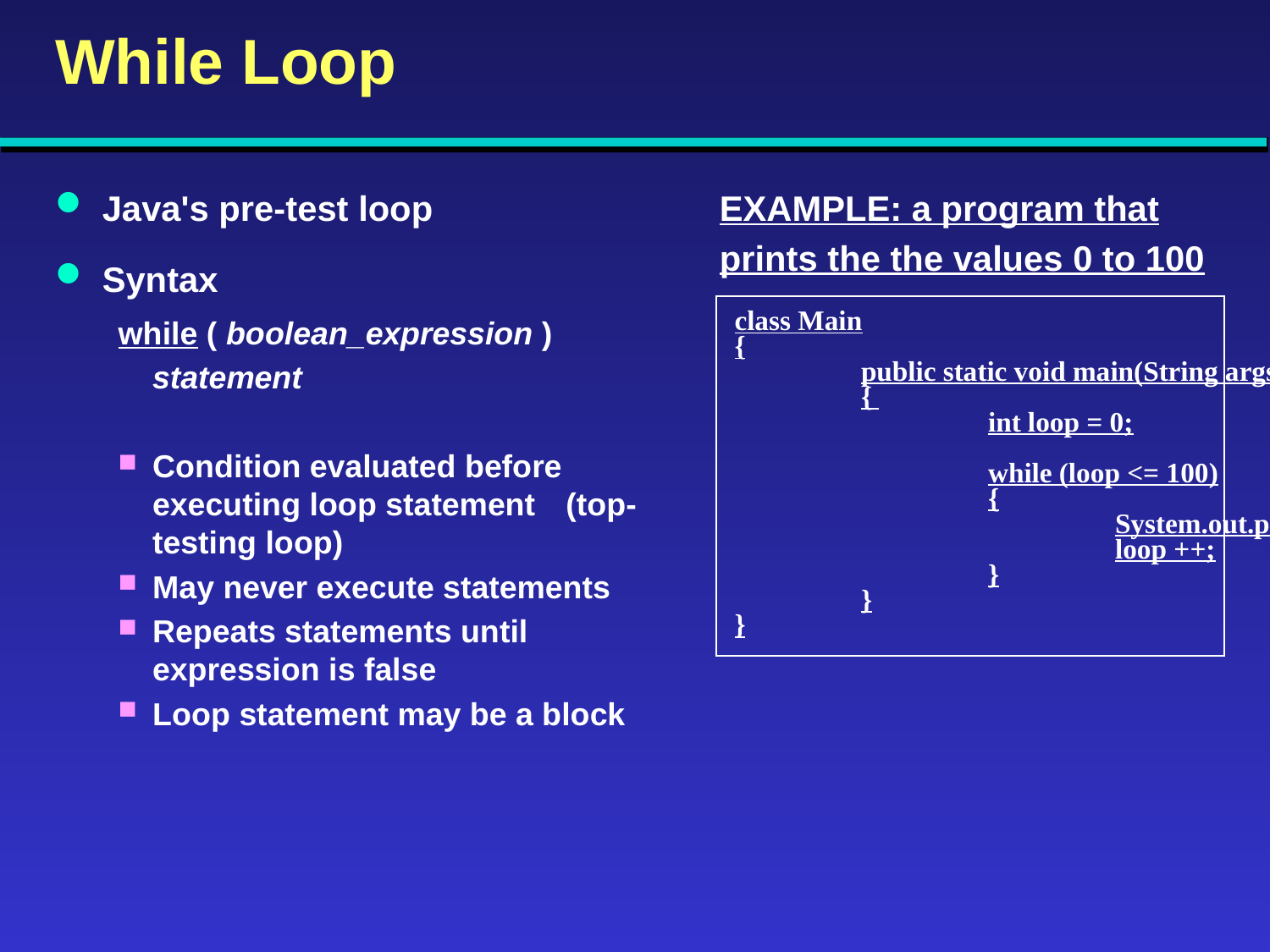

# While Loop
Java's pre-test loop
Syntax
while ( boolean_expression )
	statement

Condition evaluated before executing loop statement 	 (top-testing loop)
May never execute statements
Repeats statements until expression is false
Loop statement may be a block

EXAMPLE: a program that
prints the the values 0 to 100

class Main
{
	public static void main(String args[])
	{
		int loop = 0;

		while (loop <= 100)
		{
			System.out.println (loop);
			loop ++;
		}
	}
}